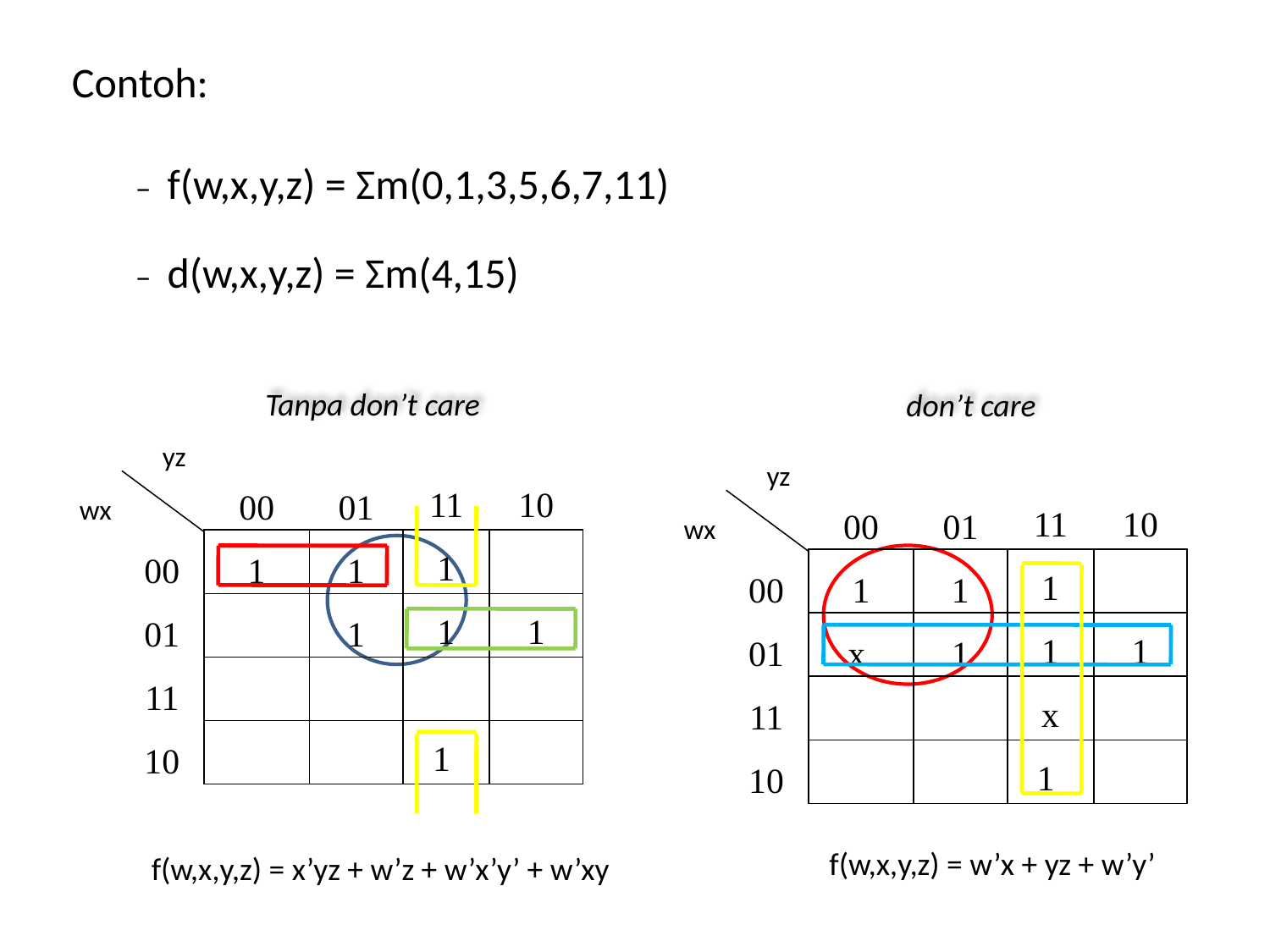

Contoh:

–     f(w,x,y,z) = Σm(0,1,3,5,6,7,11)

–     d(w,x,y,z) = Σm(4,15)

Tanpa don’t care
don’t care
yz
yz
|  | 00 | 01 | 11 | 10 |
| --- | --- | --- | --- | --- |
| 00 | 1 | 1 | 1 |  |
| 01 |  | 1 | 1 | 1 |
| 11 |  |  |  |  |
| 10 |  |  | 1 |  |

wx
|  | 00 | 01 | 11 | 10 |
| --- | --- | --- | --- | --- |
| 00 | 1 | 1 | 1 |  |
| 01 | x | 1 | 1 | 1 |
| 11 |  |  | x |  |
| 10 |  |  | 1 |  |

wx

f(w,x,y,z) = w’x + yz + w’y’
f(w,x,y,z) = x’yz + w’z + w’x’y’ + w’xy